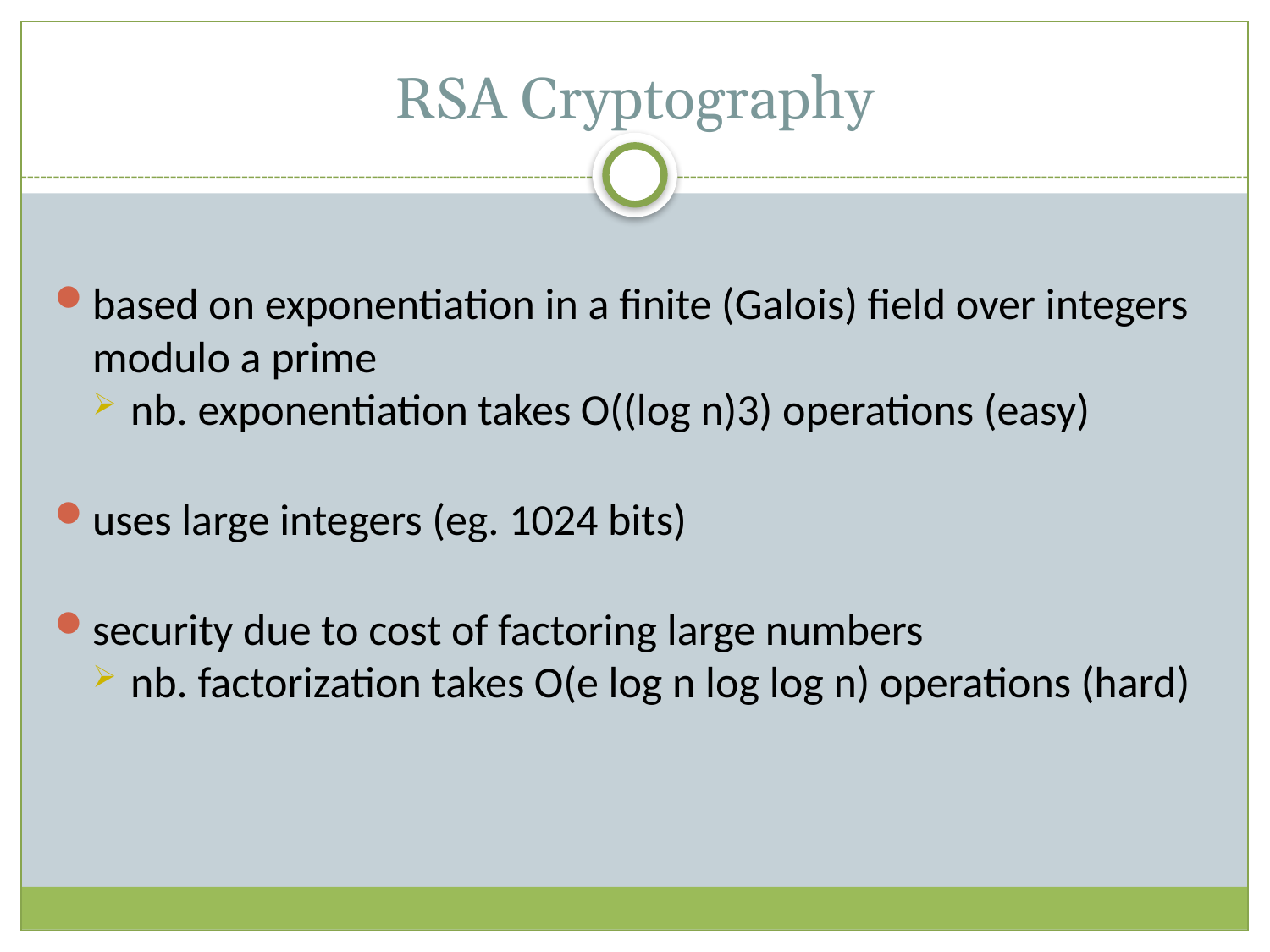

RSA Cryptography

based on exponentiation in a finite (Galois) field over integers modulo a prime
nb. exponentiation takes O((log n)3) operations (easy)

uses large integers (eg. 1024 bits)

security due to cost of factoring large numbers
nb. factorization takes O(e log n log log n) operations (hard)